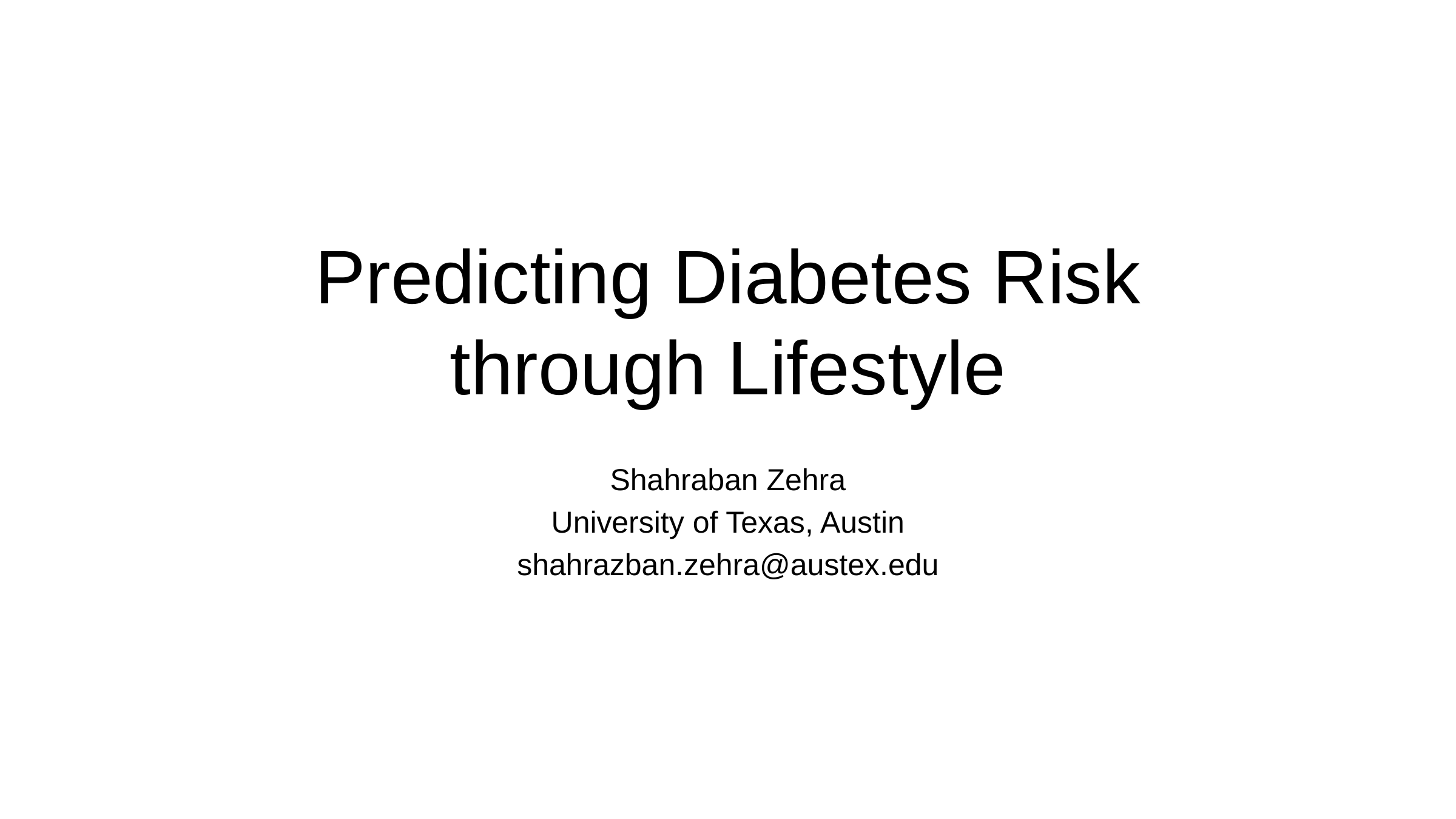

# Predicting Diabetes Risk through Lifestyle
Shahraban Zehra
University of Texas, Austin
shahrazban.zehra@austex.edu